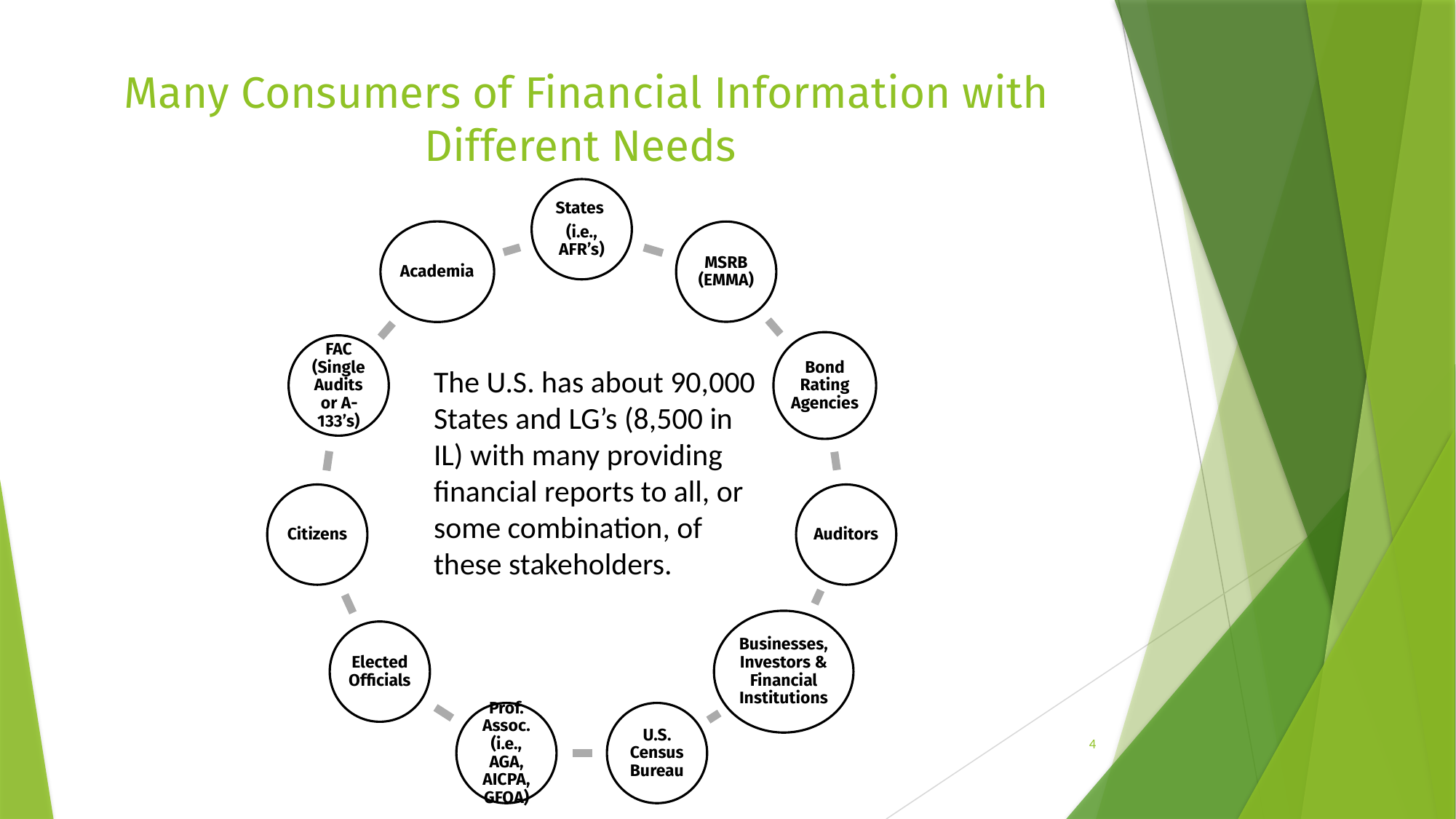

Many Consumers of Financial Information with Different Needs
States
(i.e., AFR’s)

MSRB (EMMA)

Bond Rating Agencies

Auditors

Businesses, Investors & Financial Institutions

U.S. Census Bureau

Prof. Assoc. (i.e., AGA, AICPA, GFOA)

Elected Officials

Citizens

FAC (Single Audits or A-133’s)

Academia

The U.S. has about 90,000 States and LG’s (8,500 in IL) with many providing  financial reports to all, or some combination, of these stakeholders.

4